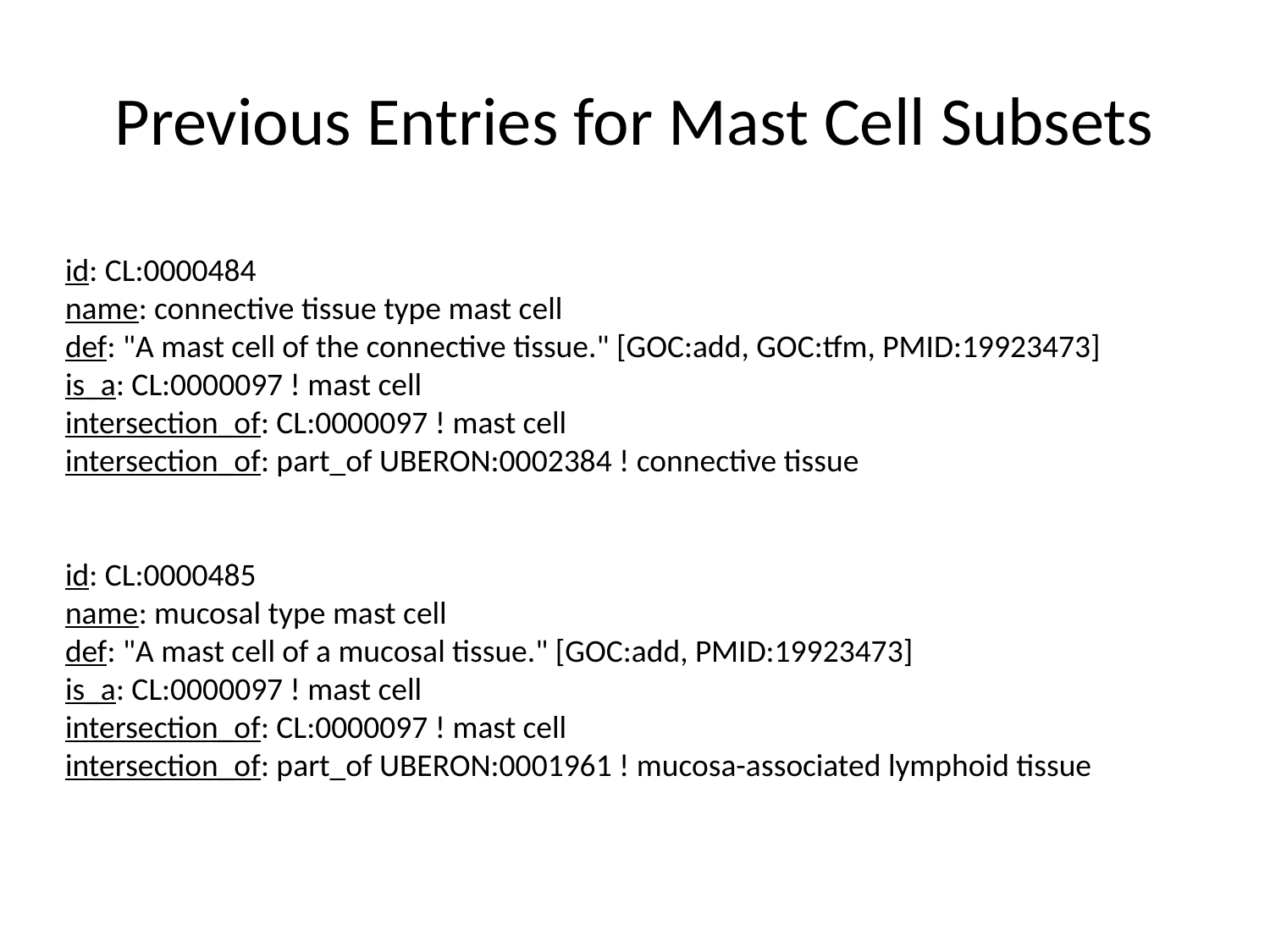

# Previous Entries for Mast Cell Subsets
id: CL:0000484
name: connective tissue type mast cell
def: "A mast cell of the connective tissue." [GOC:add, GOC:tfm, PMID:19923473]
is_a: CL:0000097 ! mast cell
intersection_of: CL:0000097 ! mast cell
intersection_of: part_of UBERON:0002384 ! connective tissue

id: CL:0000485
name: mucosal type mast cell
def: "A mast cell of a mucosal tissue." [GOC:add, PMID:19923473]
is_a: CL:0000097 ! mast cell
intersection_of: CL:0000097 ! mast cell
intersection_of: part_of UBERON:0001961 ! mucosa-associated lymphoid tissue